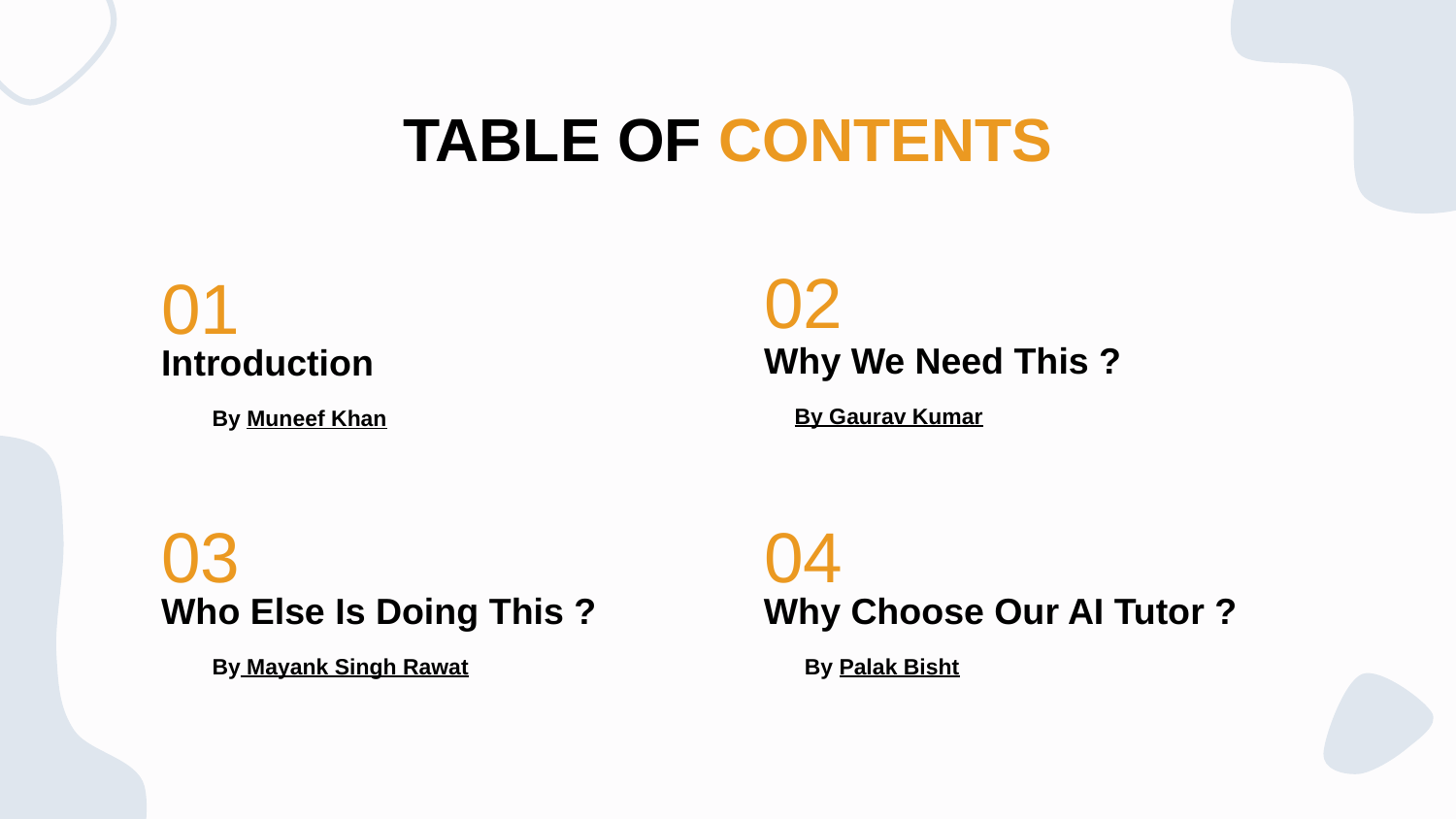

TABLE OF CONTENTS
02
01
Why We Need This ?
   By Gaurav Kumar
# Introduction By Muneef Khan
03
04
Who Else Is Doing This ?
     By Mayank Singh Rawat
Why Choose Our AI Tutor ?
    By Palak Bisht